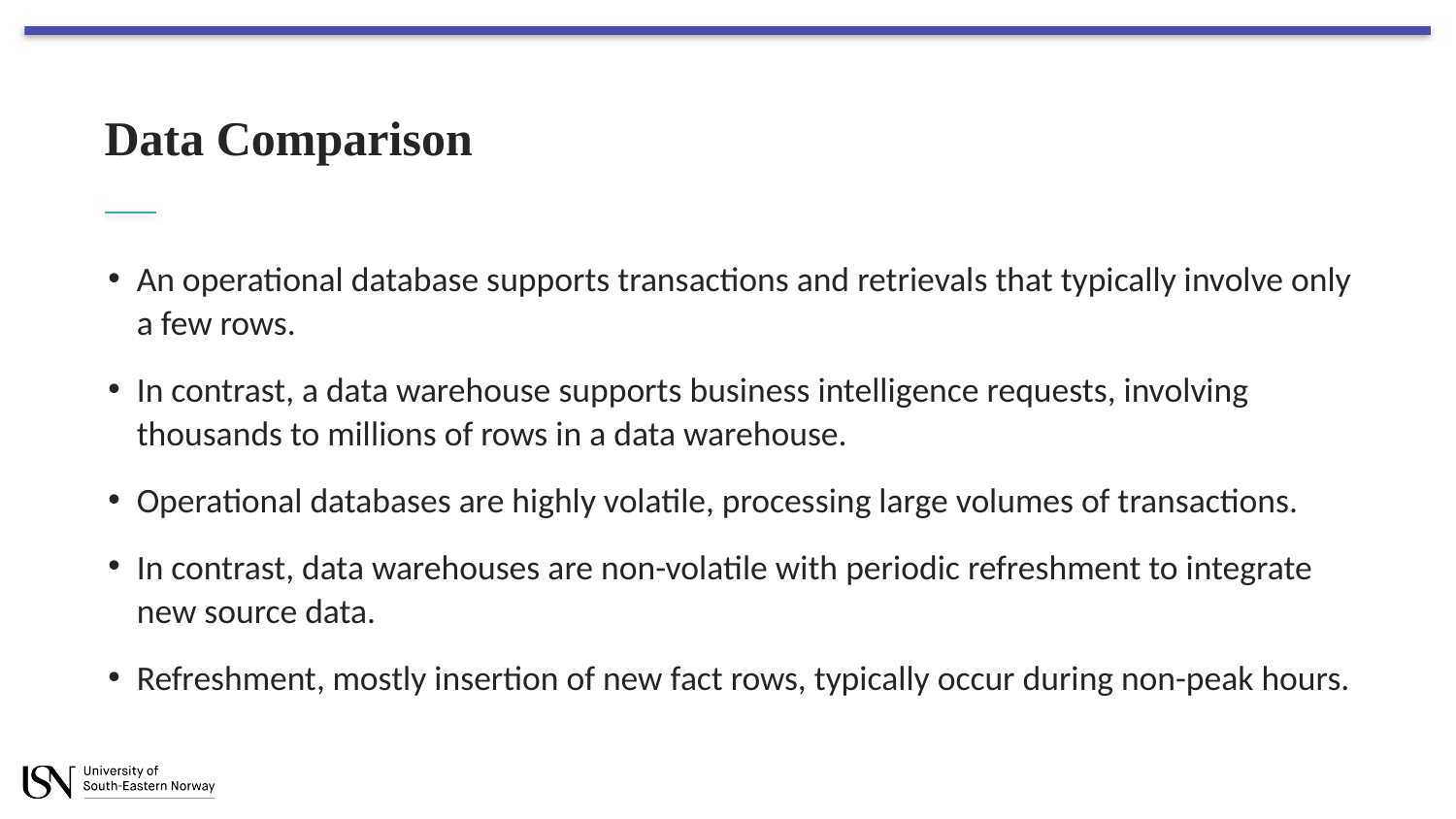

# Data Comparison
An operational database supports transactions and retrievals that typically involve only a few rows.
In contrast, a data warehouse supports business intelligence requests, involving thousands to millions of rows in a data warehouse.
Operational databases are highly volatile, processing large volumes of transactions.
In contrast, data warehouses are non-volatile with periodic refreshment to integrate new source data.
Refreshment, mostly insertion of new fact rows, typically occur during non-peak hours.